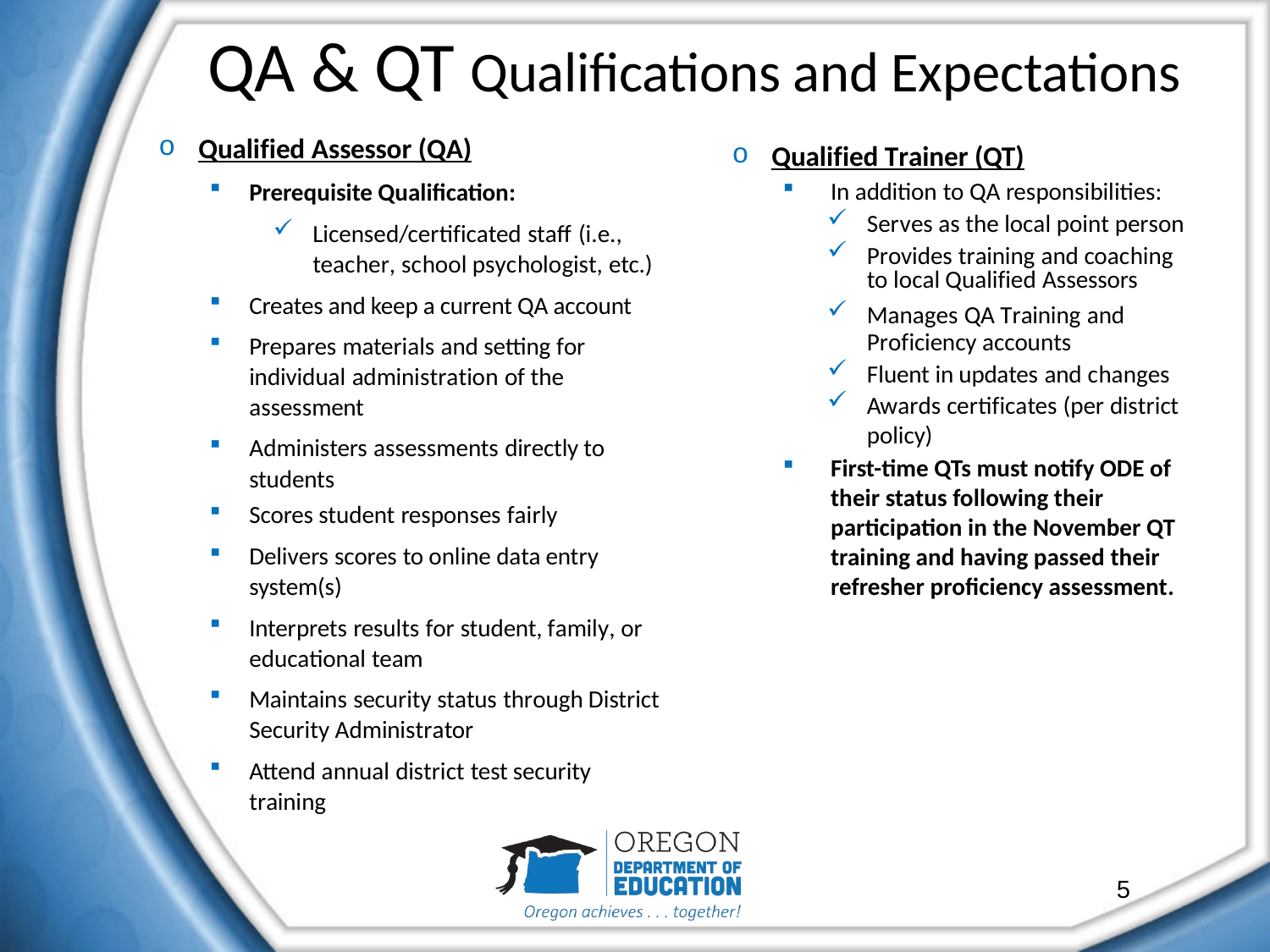

QA & QT Qualifications and Expectations

Qualified Assessor (QA)
Prerequisite Qualification:
Licensed/certificated staff (i.e., teacher, school psychologist, etc.)
Creates and keep a current QA account
Prepares materials and setting for individual administration of the assessment
Administers assessments directly to students
Scores student responses fairly
Delivers scores to online data entry system(s)
Interprets results for student, family, or educational team
Maintains security status through District Security Administrator
Attend annual district test security training
Qualified Trainer (QT)
In addition to QA responsibilities:
Serves as the local point person
Provides training and coaching to local Qualified Assessors
Manages QA Training and Proficiency accounts
Fluent in updates and changes
Awards certificates (per district policy)
First-time QTs must notify ODE of their status following their participation in the November QT training and having passed their refresher proficiency assessment.

5